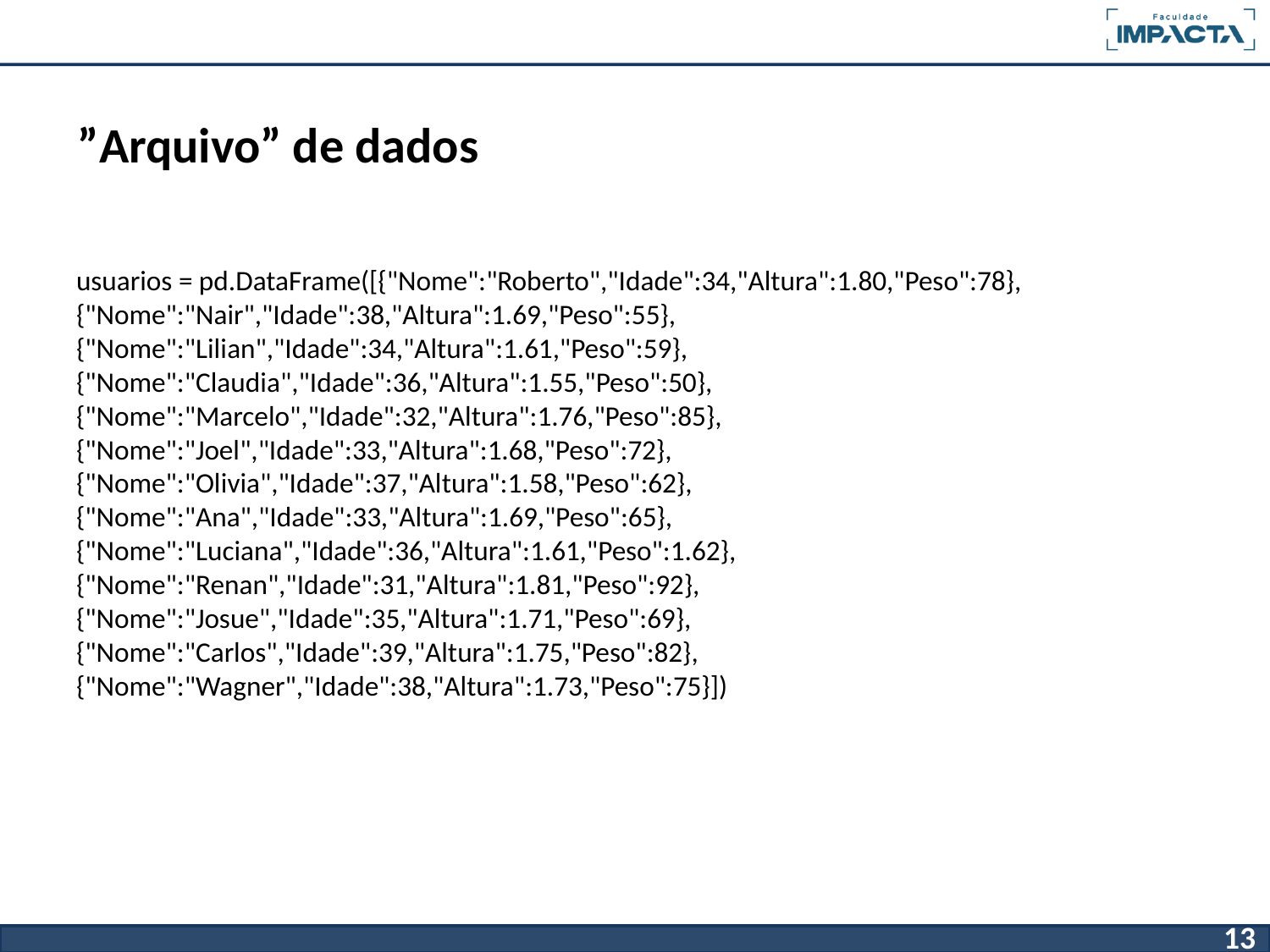

# ”Arquivo” de dados
usuarios = pd.DataFrame([{"Nome":"Roberto","Idade":34,"Altura":1.80,"Peso":78},{"Nome":"Nair","Idade":38,"Altura":1.69,"Peso":55},{"Nome":"Lilian","Idade":34,"Altura":1.61,"Peso":59},{"Nome":"Claudia","Idade":36,"Altura":1.55,"Peso":50},{"Nome":"Marcelo","Idade":32,"Altura":1.76,"Peso":85},{"Nome":"Joel","Idade":33,"Altura":1.68,"Peso":72},{"Nome":"Olivia","Idade":37,"Altura":1.58,"Peso":62},{"Nome":"Ana","Idade":33,"Altura":1.69,"Peso":65},{"Nome":"Luciana","Idade":36,"Altura":1.61,"Peso":1.62},{"Nome":"Renan","Idade":31,"Altura":1.81,"Peso":92},{"Nome":"Josue","Idade":35,"Altura":1.71,"Peso":69},{"Nome":"Carlos","Idade":39,"Altura":1.75,"Peso":82},{"Nome":"Wagner","Idade":38,"Altura":1.73,"Peso":75}])
13